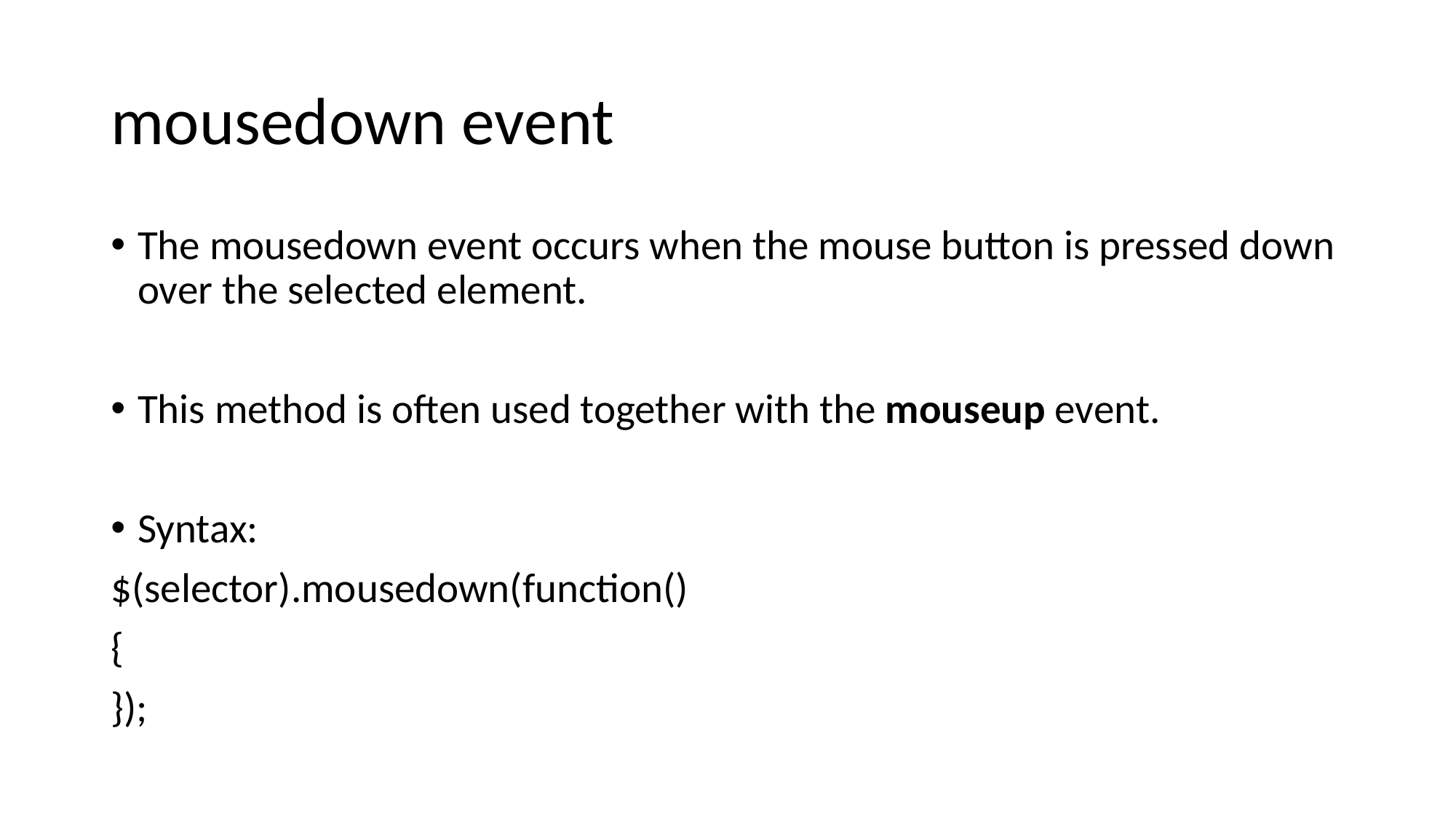

# mousedown event
The mousedown event occurs when the mouse button is pressed down over the selected element.

This method is often used together with the mouseup event.

Syntax:
$(selector).mousedown(function()
{
});